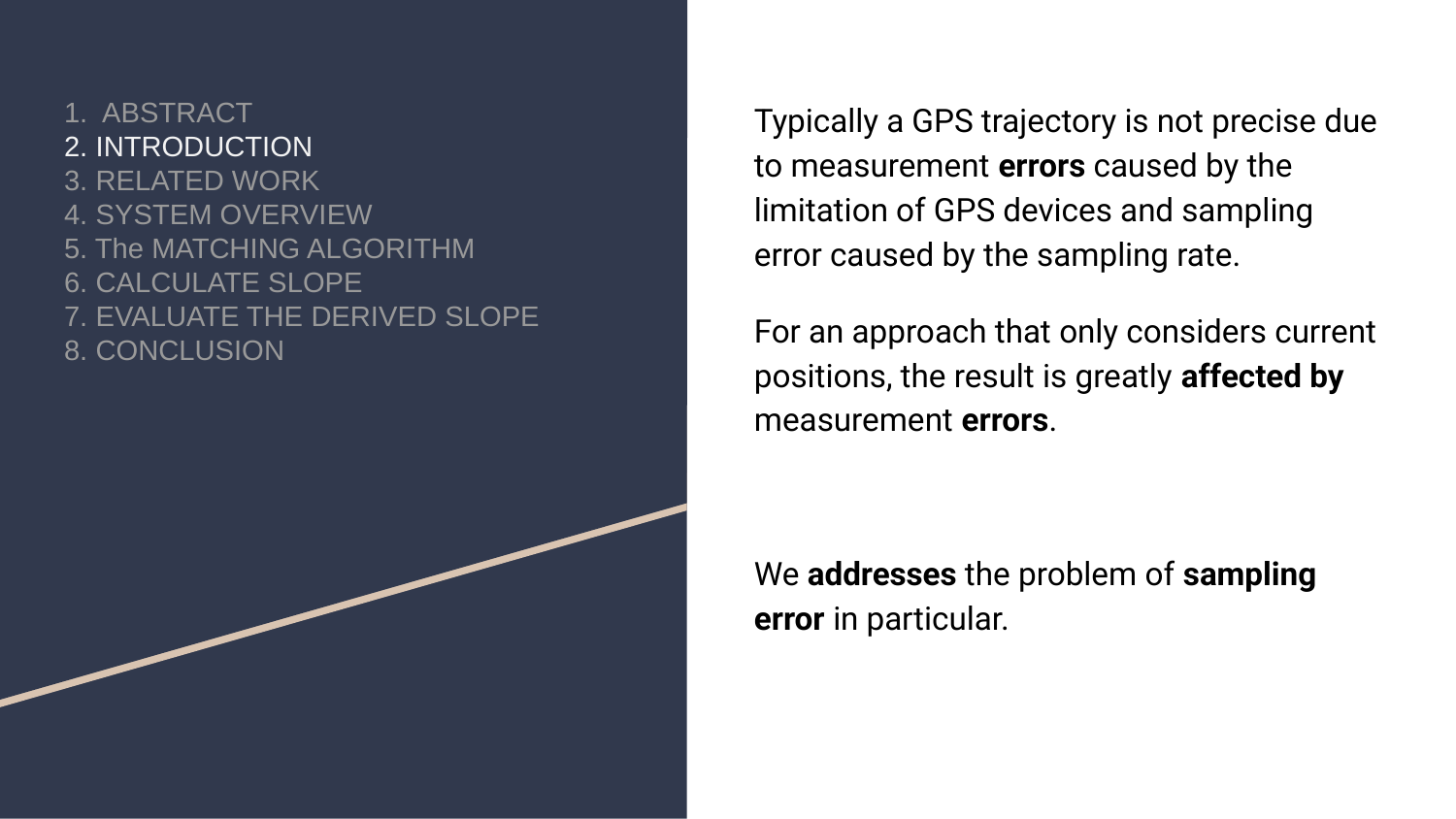

# 1.  ABSTRACT
2. INTRODUCTION
3. RELATED WORK
4. SYSTEM OVERVIEW
5. The MATCHING ALGORITHM
6. CALCULATE SLOPE
7. EVALUATE THE DERIVED SLOPE
8. CONCLUSION
Typically a GPS trajectory is not precise due to measurement errors caused by the limitation of GPS devices and sampling error caused by the sampling rate.
For an approach that only considers current positions, the result is greatly affected by measurement errors.

We addresses the problem of sampling error in particular.